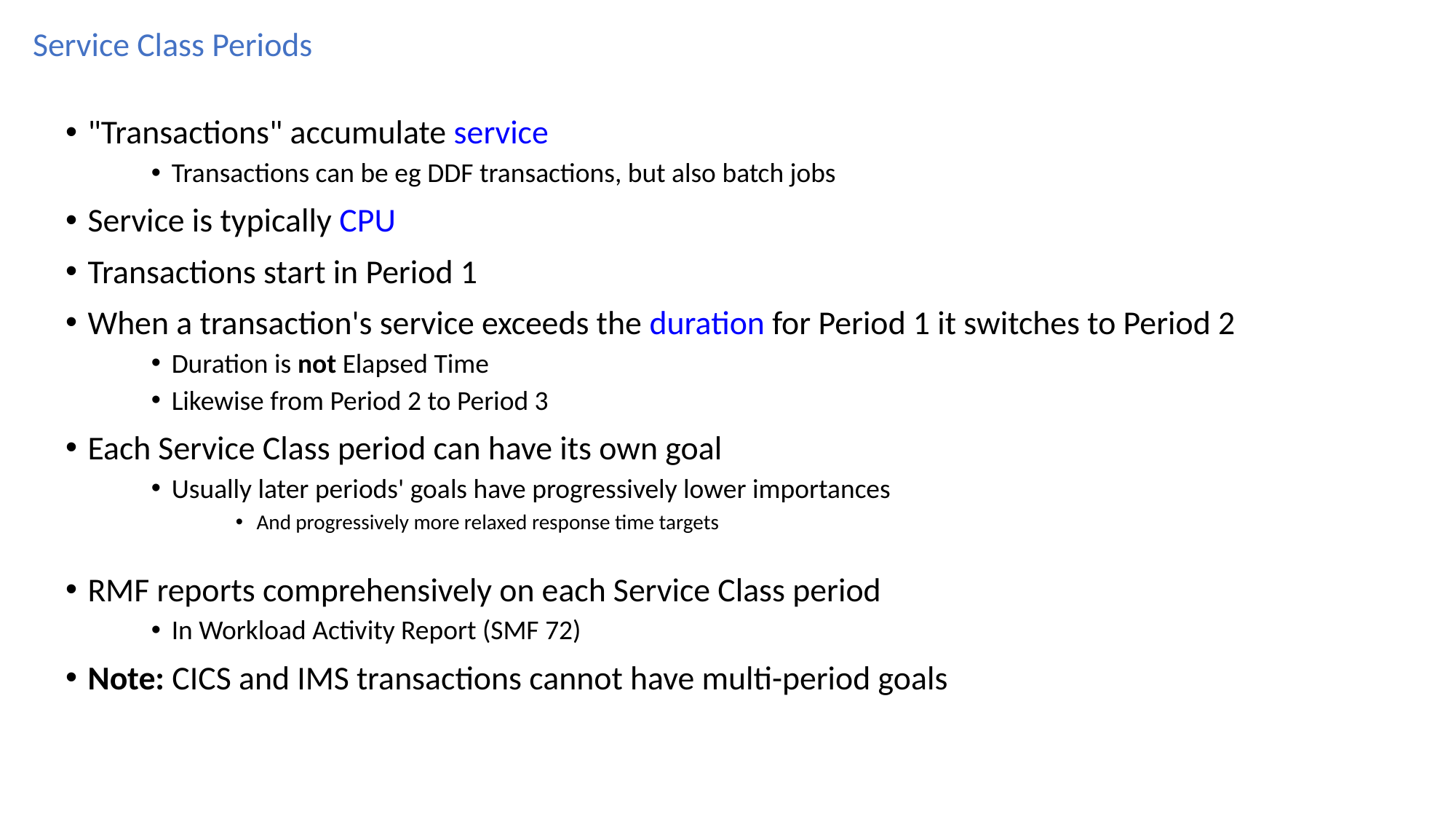

# Service Class Periods
"Transactions" accumulate service
Transactions can be eg DDF transactions, but also batch jobs
Service is typically CPU
Transactions start in Period 1
When a transaction's service exceeds the duration for Period 1 it switches to Period 2
Duration is not Elapsed Time
Likewise from Period 2 to Period 3
Each Service Class period can have its own goal
Usually later periods' goals have progressively lower importances
And progressively more relaxed response time targets
RMF reports comprehensively on each Service Class period
In Workload Activity Report (SMF 72)
Note: CICS and IMS transactions cannot have multi-period goals